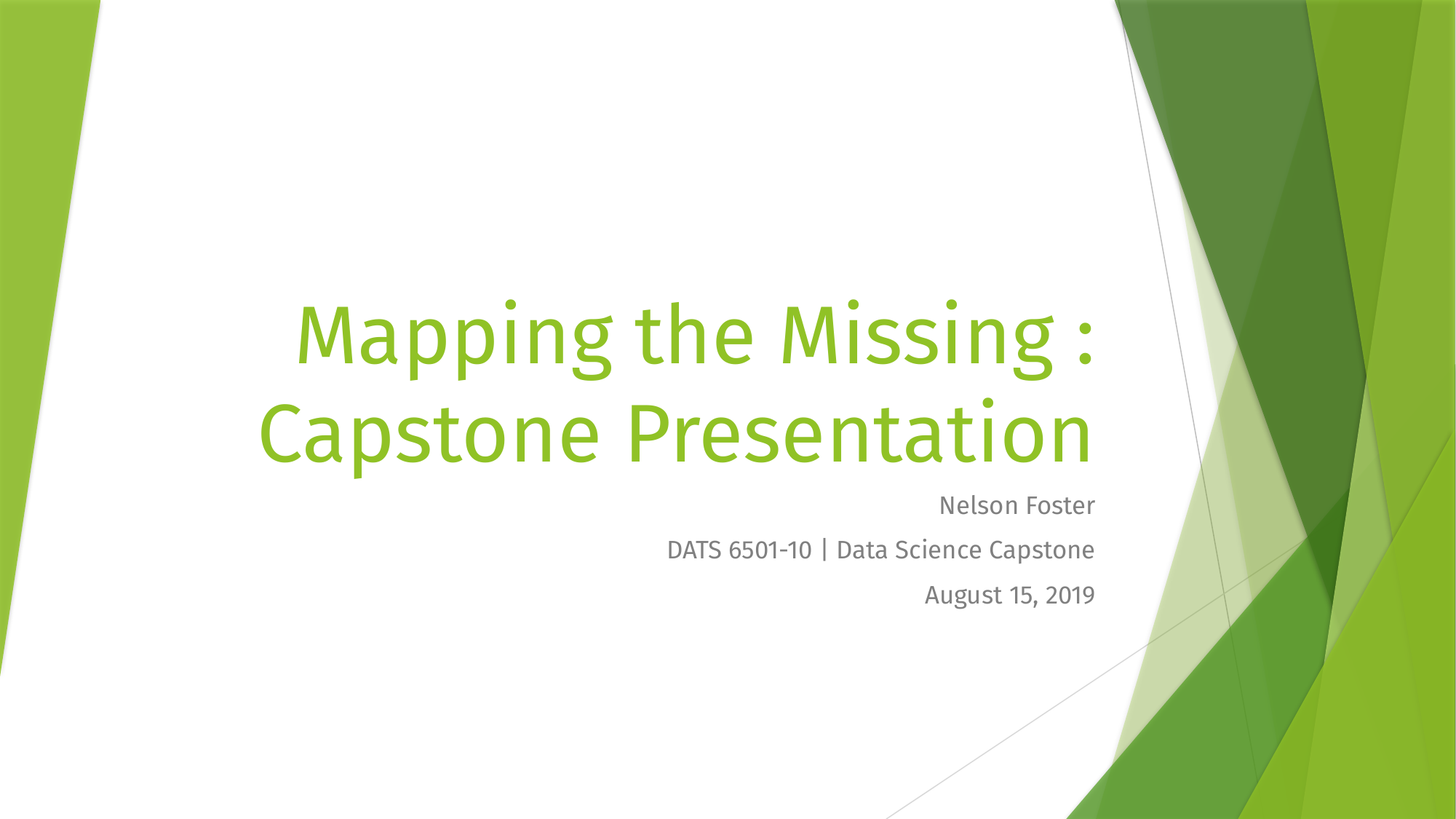

# Mapping the Missing : Capstone Presentation
Nelson Foster
DATS 6501-10 | Data Science Capstone
August 15, 2019